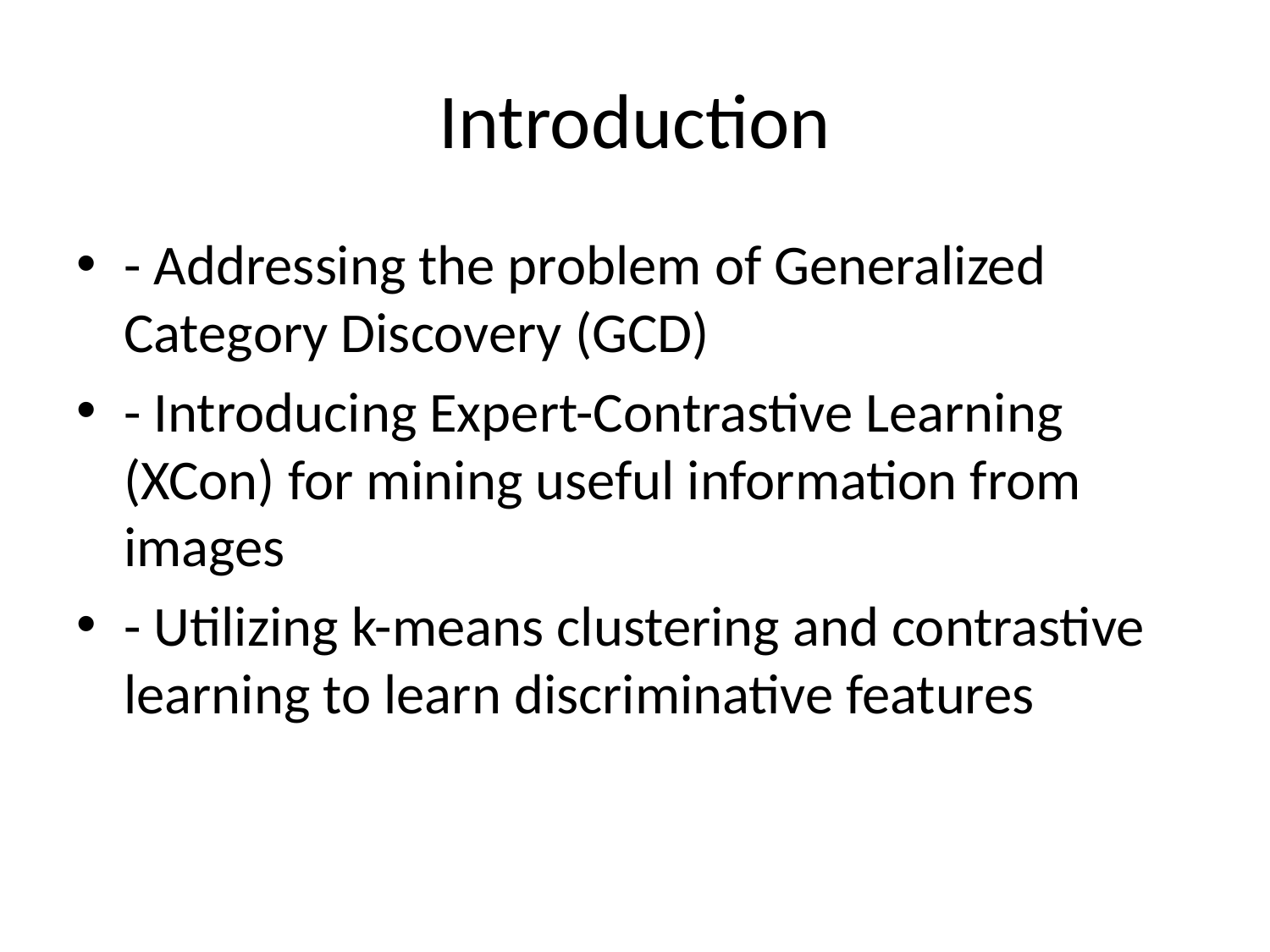

# Introduction
- Addressing the problem of Generalized Category Discovery (GCD)
- Introducing Expert-Contrastive Learning (XCon) for mining useful information from images
- Utilizing k-means clustering and contrastive learning to learn discriminative features